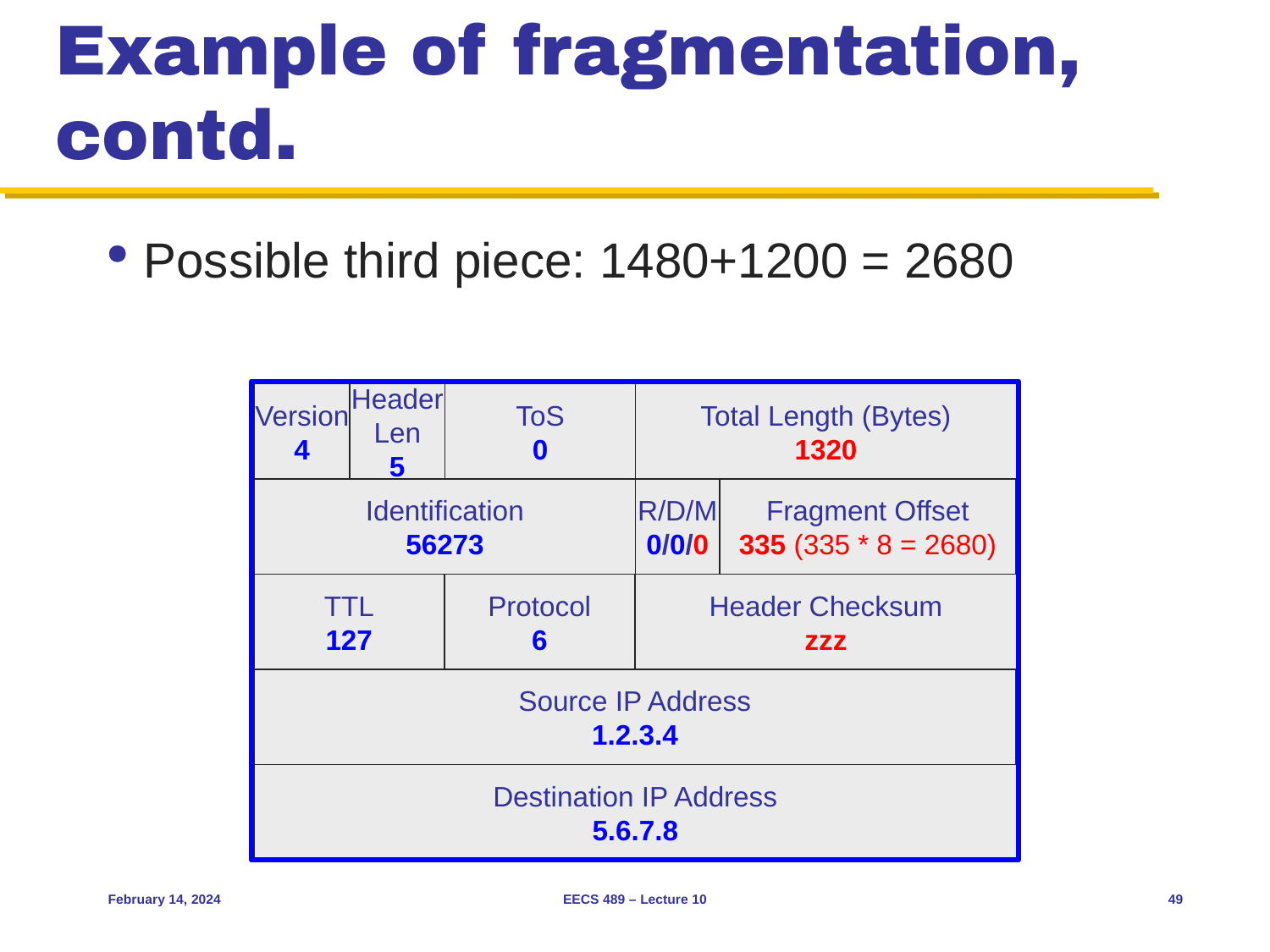

# Example of fragmentation, contd.
Possible third piece: 1480+1200 = 2680

Version
4
Header
Len
5
ToS
0
Total Length (Bytes)
1320
Identification
56273
R/D/M
0/0/0
Fragment Offset
335 (335 * 8 = 2680)
TTL
127
Protocol
6
Header Checksum
zzz
Source IP Address
1.2.3.4
Destination IP Address
5.6.7.8
February 14, 2024
EECS 489 – Lecture 10
49